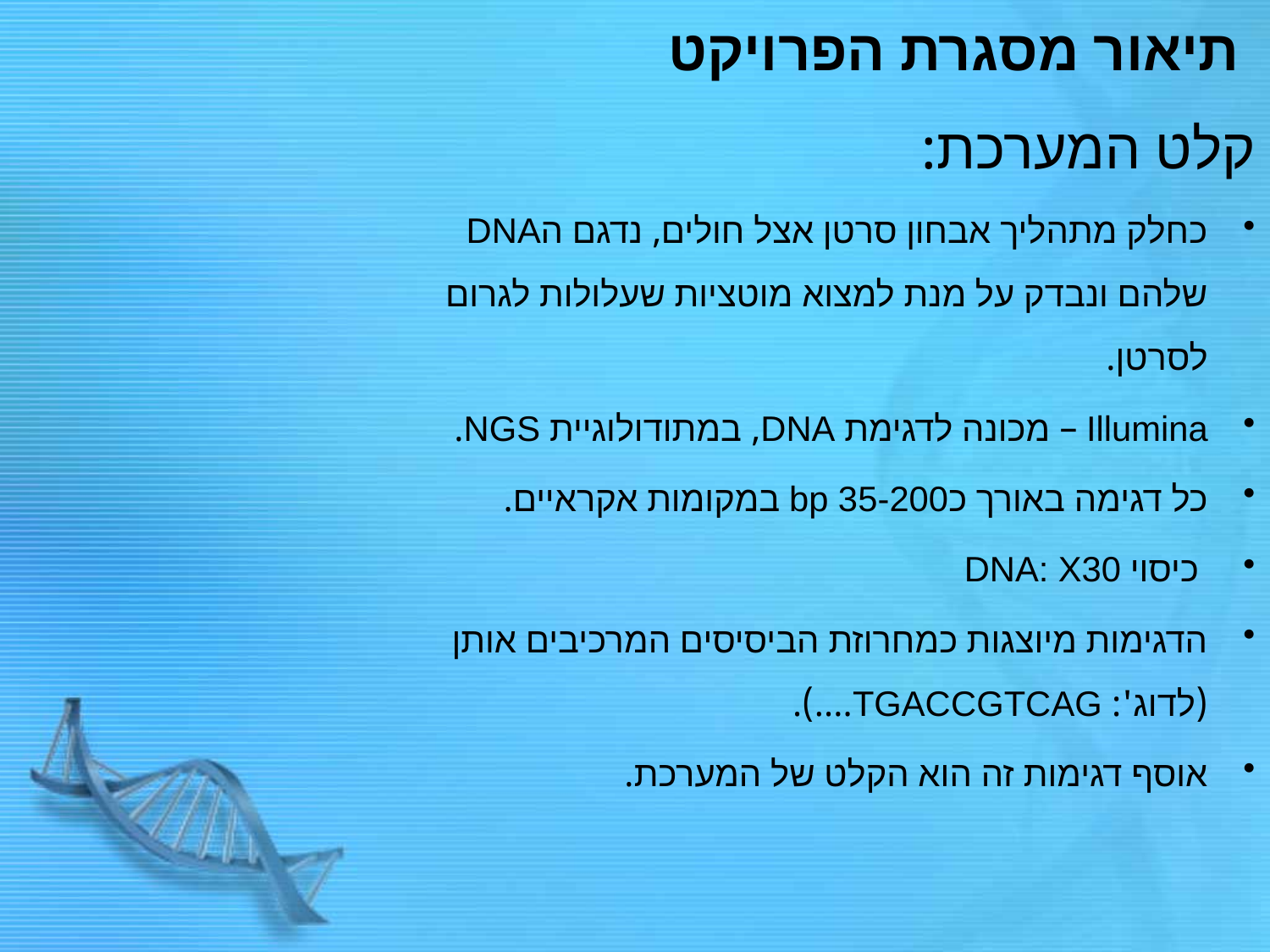

# תיאור מסגרת הפרויקט
קלט המערכת:
כחלק מתהליך אבחון סרטן אצל חולים, נדגם הDNA שלהם ונבדק על מנת למצוא מוטציות שעלולות לגרום לסרטן.
Illumina – מכונה לדגימת DNA, במתודולוגיית NGS.
כל דגימה באורך כbp 35-200 במקומות אקראיים.
 כיסוי DNA: X30
הדגימות מיוצגות כמחרוזת הביסיסים המרכיבים אותן (לדוג': TGACCGTCAG....).
אוסף דגימות זה הוא הקלט של המערכת.